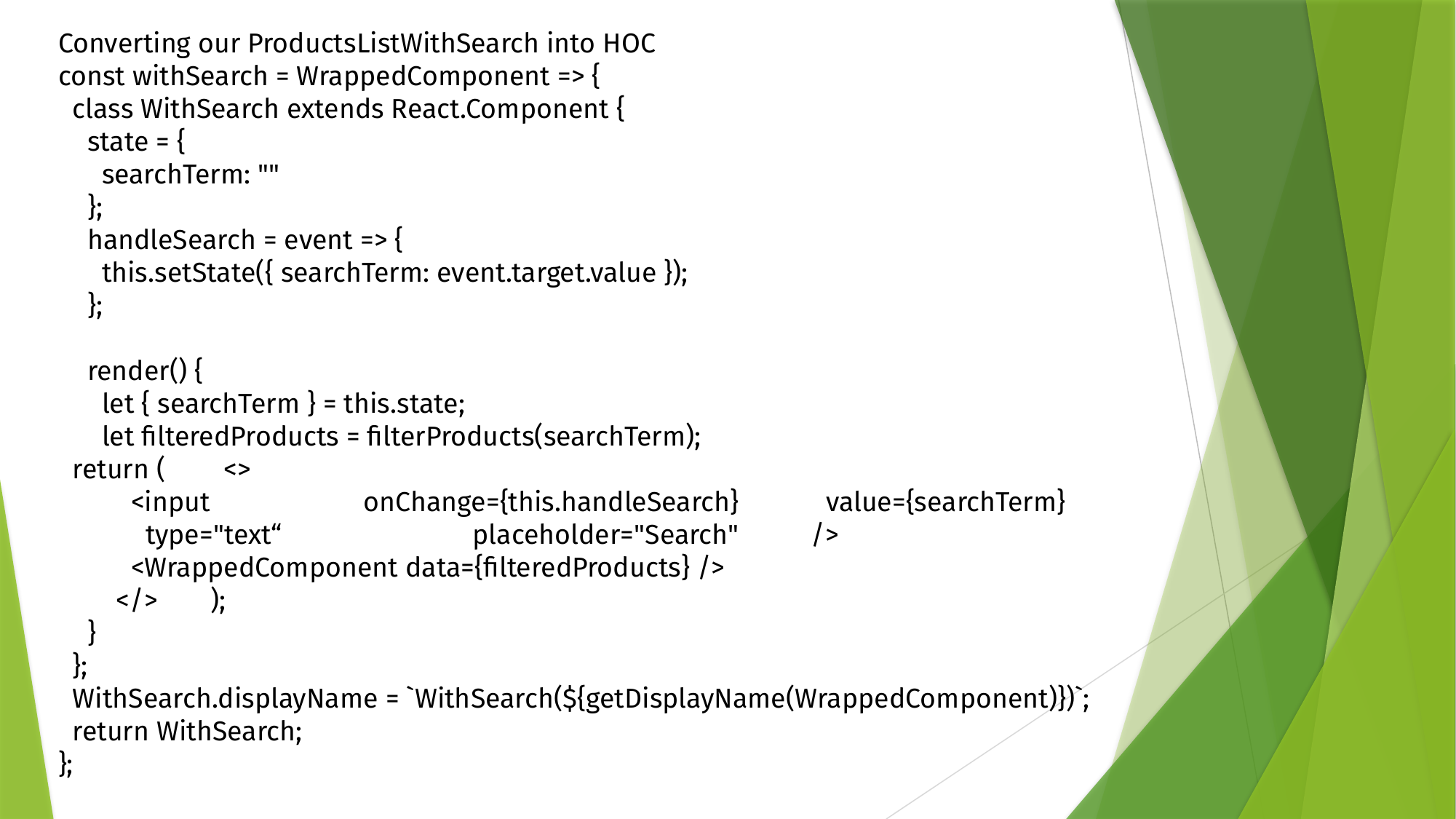

Converting our ProductsListWithSearch into HOC
const withSearch = WrappedComponent => {
  class WithSearch extends React.Component {
    state = {
      searchTerm: ""
    };
    handleSearch = event => {
      this.setState({ searchTerm: event.target.value });
    };

    render() {
      let { searchTerm } = this.state;
      let filteredProducts = filterProducts(searchTerm);
  return (        <>
          <input	            onChange={this.handleSearch}            value={searchTerm}
            type="text“	            placeholder="Search"          />
          <WrappedComponent data={filteredProducts} />
        </>	      );
    }
  };
  WithSearch.displayName = `WithSearch(${getDisplayName(WrappedComponent)})`;
  return WithSearch;
};